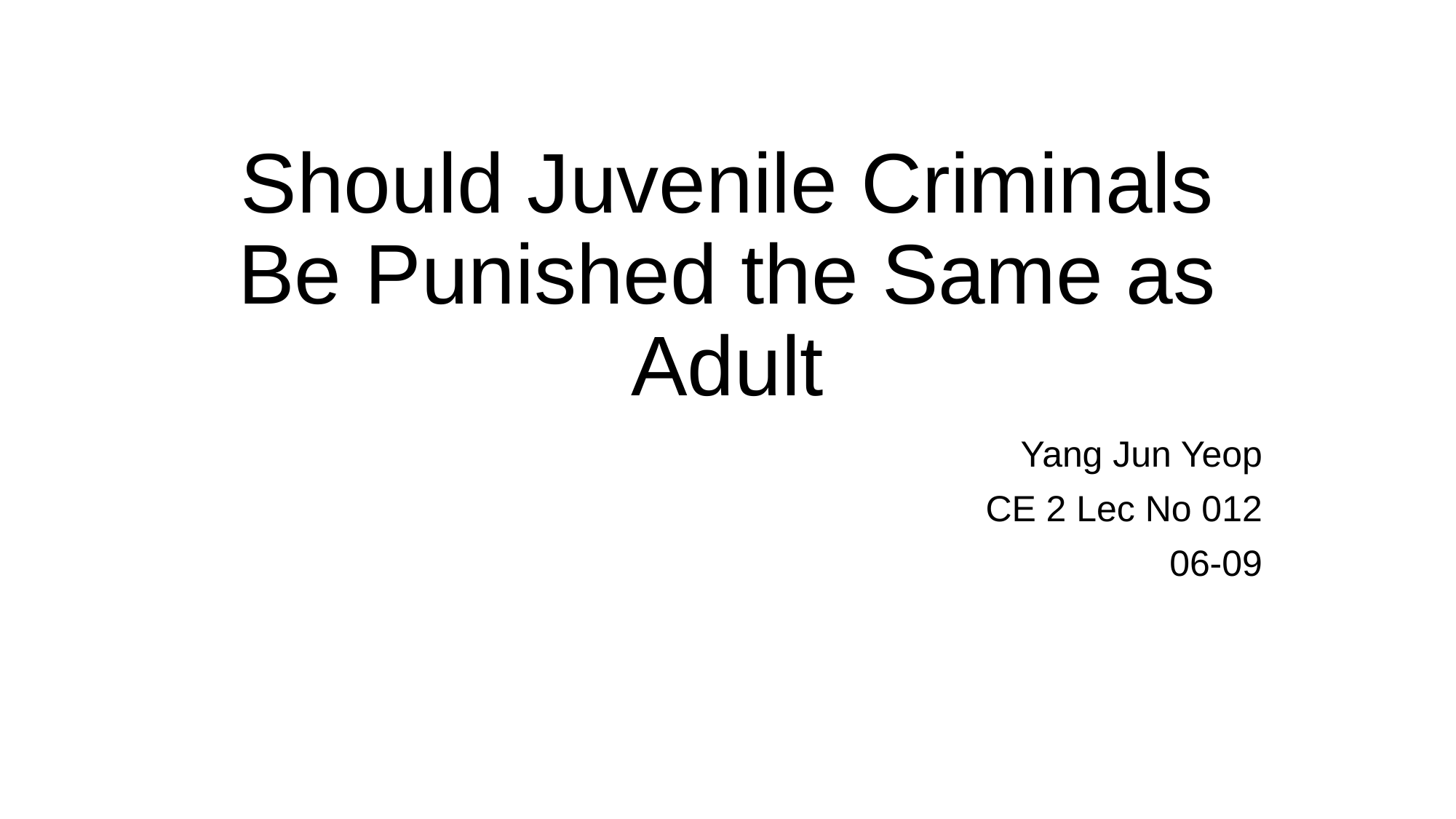

# Should Juvenile Criminals Be Punished the Same as Adult
Yang Jun Yeop
CE 2 Lec No 012
06-09